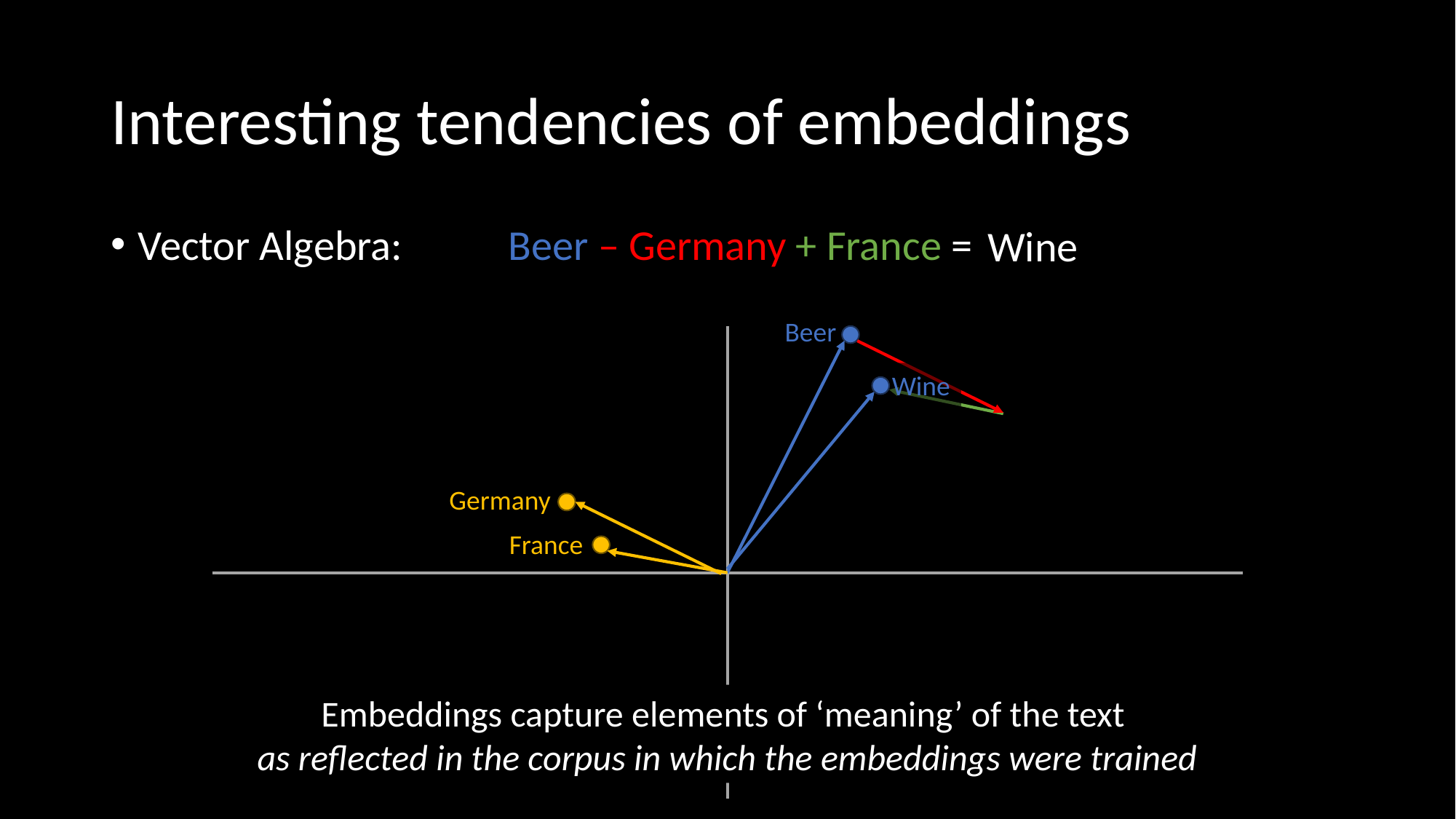

# Interesting tendencies of embeddings
Wine
Vector Algebra:           Beer – Germany + France = ????
Beer

Wine

Germany

France

Embeddings capture elements of ‘meaning’ of the text
as reflected in the corpus in which the embeddings were trained